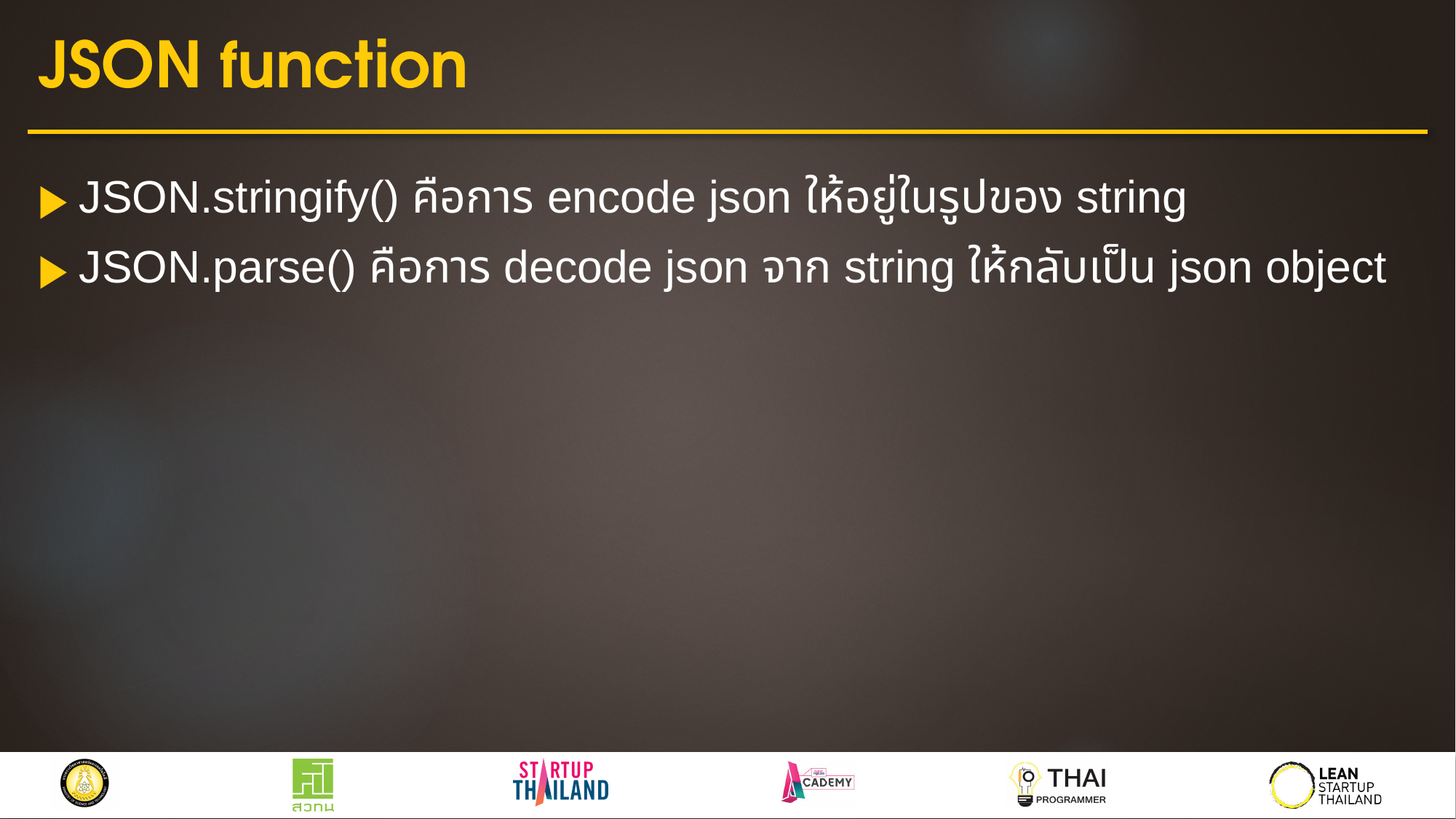

# JSON function
JSON.stringify() คือการ encode json ให้อยู่ในรูปของ string
JSON.parse() คือการ decode json จาก string ให้กลับเป็น json object